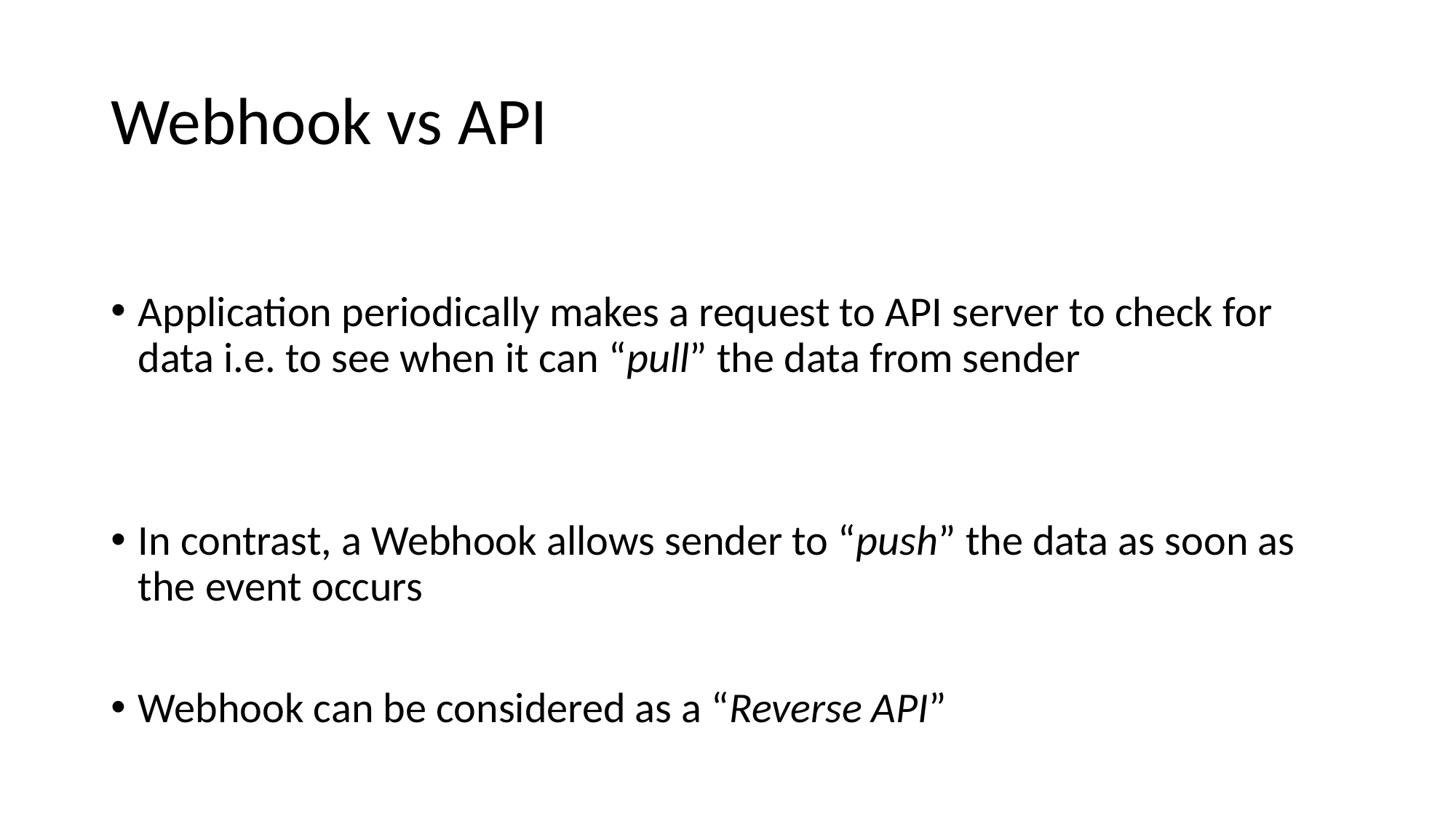

# Webhook vs API

Application periodically makes a request to API server to check for data i.e. to see when it can “pull” the data from sender

In contrast, a Webhook allows sender to “push” the data as soon as the event occurs

Webhook can be considered as a “Reverse API”